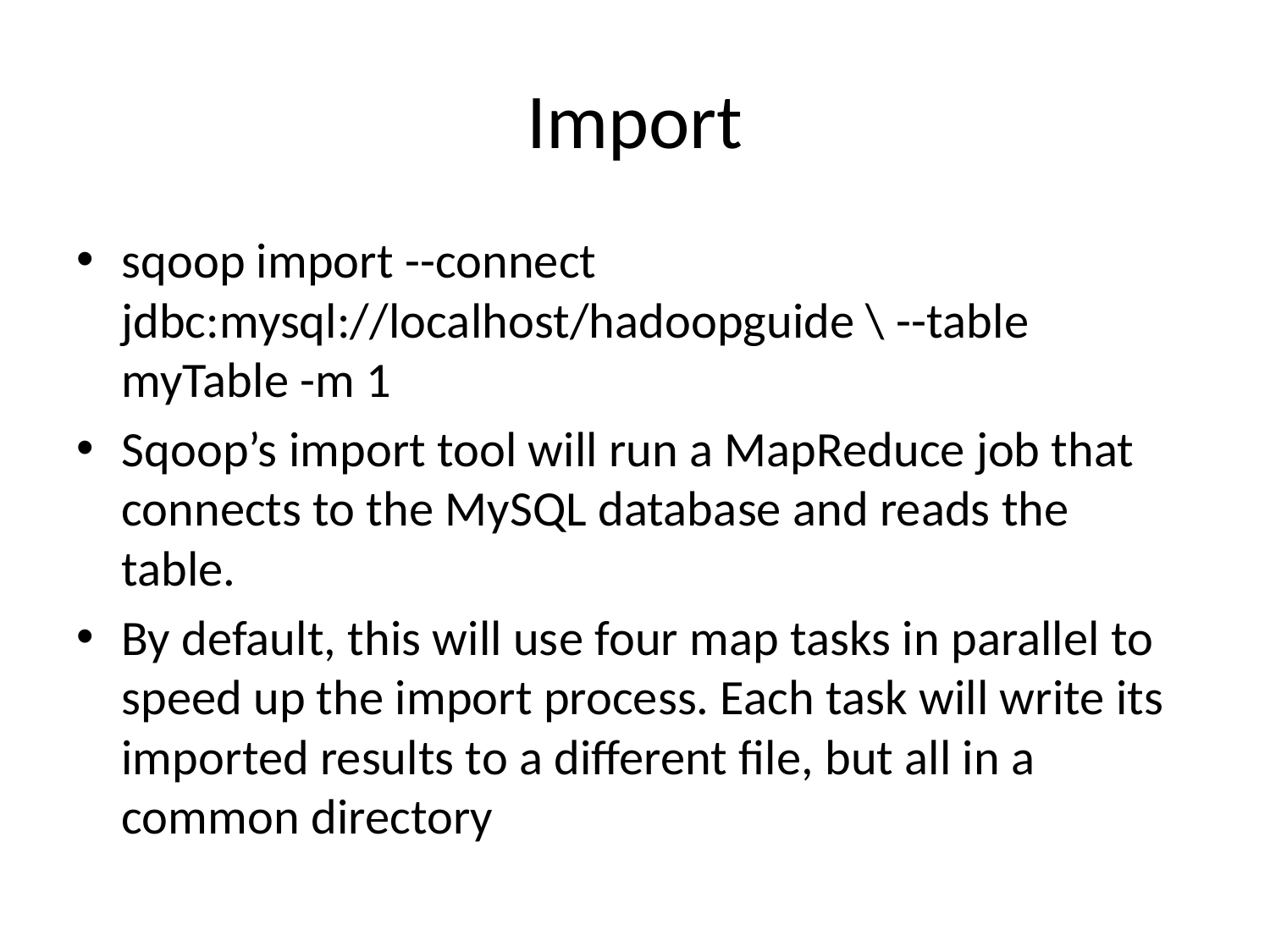

# Import
sqoop import --connect jdbc:mysql://localhost/hadoopguide \ --table myTable -m 1
Sqoop’s import tool will run a MapReduce job that connects to the MySQL database and reads the table.
By default, this will use four map tasks in parallel to speed up the import process. Each task will write its imported results to a different file, but all in a common directory